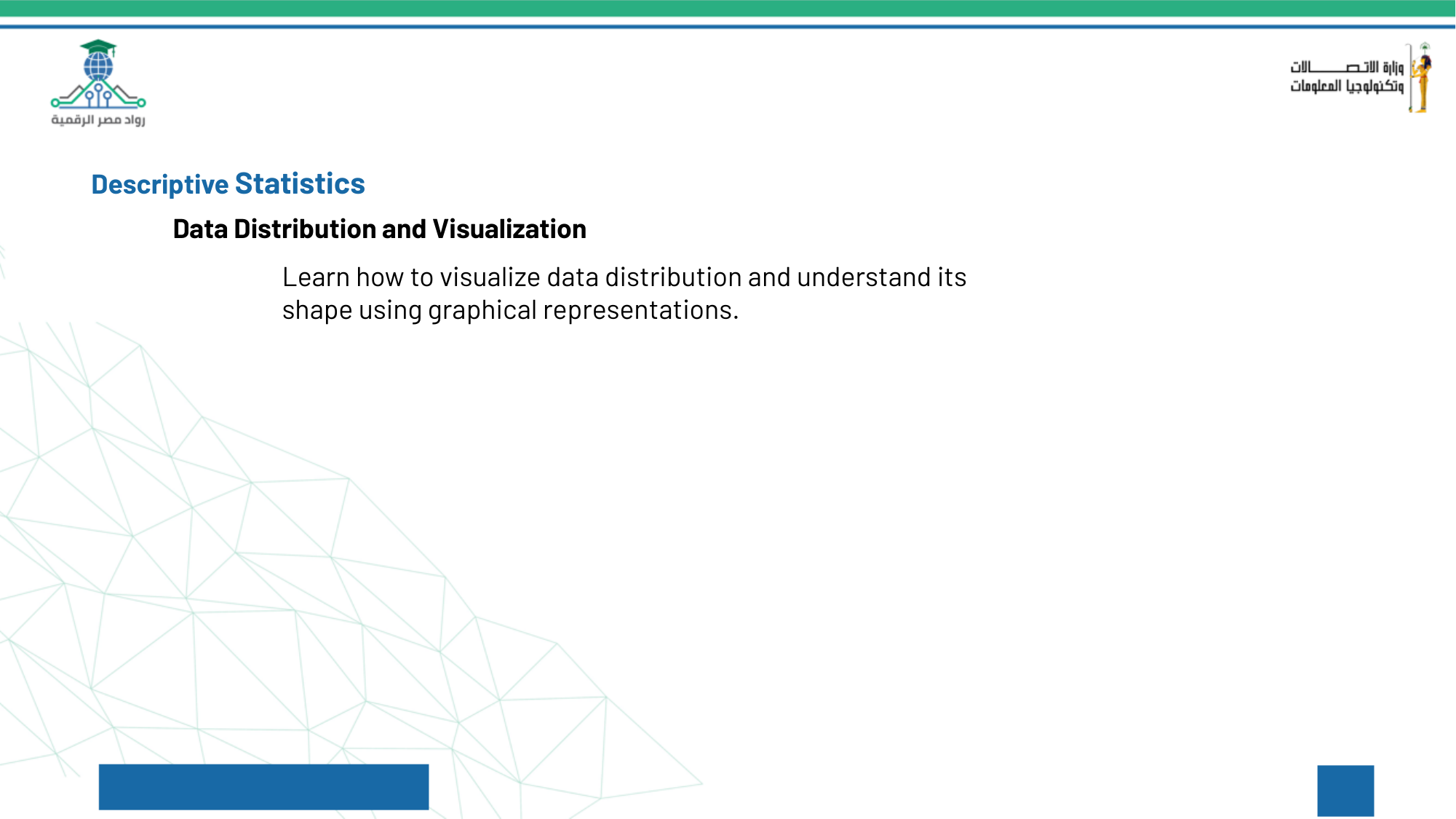

Descriptive Statistics
Data Distribution and Visualization
Learn how to visualize data distribution and understand its shape using graphical representations.